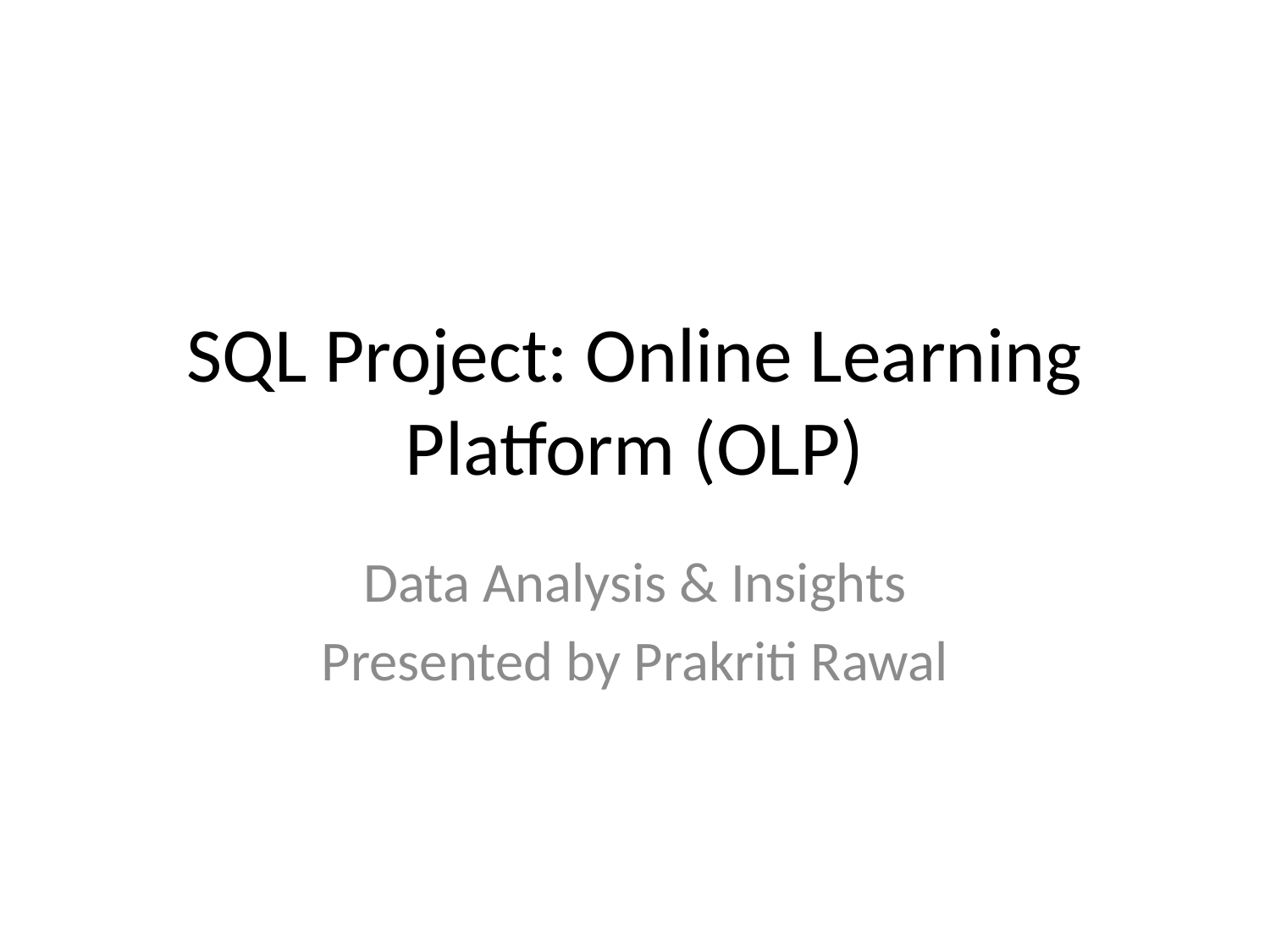

# SQL Project: Online Learning Platform (OLP)
Data Analysis & Insights
Presented by Prakriti Rawal